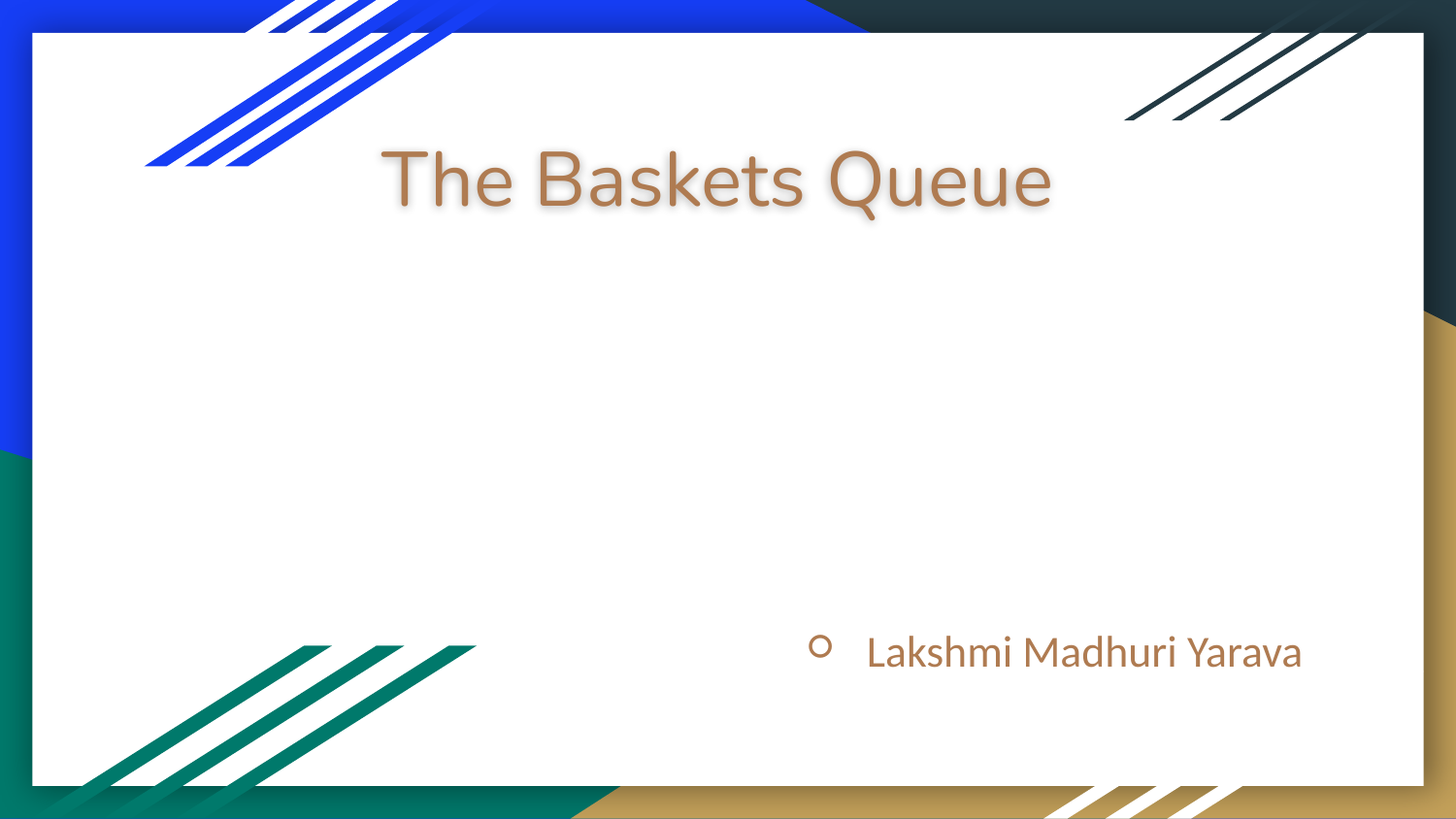

# The Baskets Queue

Lakshmi Madhuri Yarava